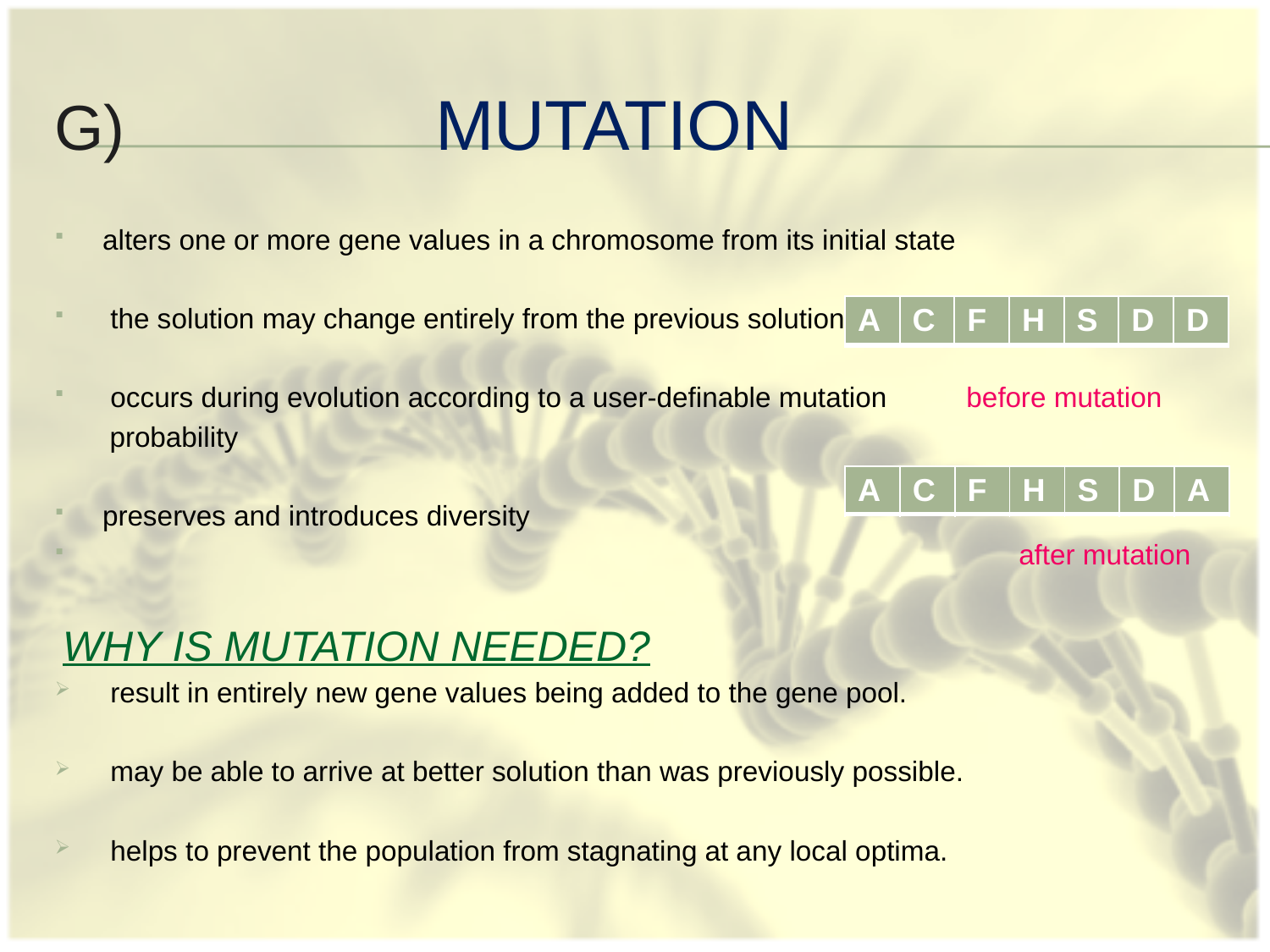

# G) 			MUTATION
alters one or more gene values in a chromosome from its initial state

 the solution may change entirely from the previous solution

 occurs during evolution according to a user-definable mutation          before mutation
       probability

preserves and introduces diversity
                                                                                                                     after mutation

 WHY IS MUTATION NEEDED?
 result in entirely new gene values being added to the gene pool.

 may be able to arrive at better solution than was previously possible.

 helps to prevent the population from stagnating at any local optima.

| A | C | F | H | S | D | D |
| --- | --- | --- | --- | --- | --- | --- |
| A | C | F | H | S | D | A |
| --- | --- | --- | --- | --- | --- | --- |